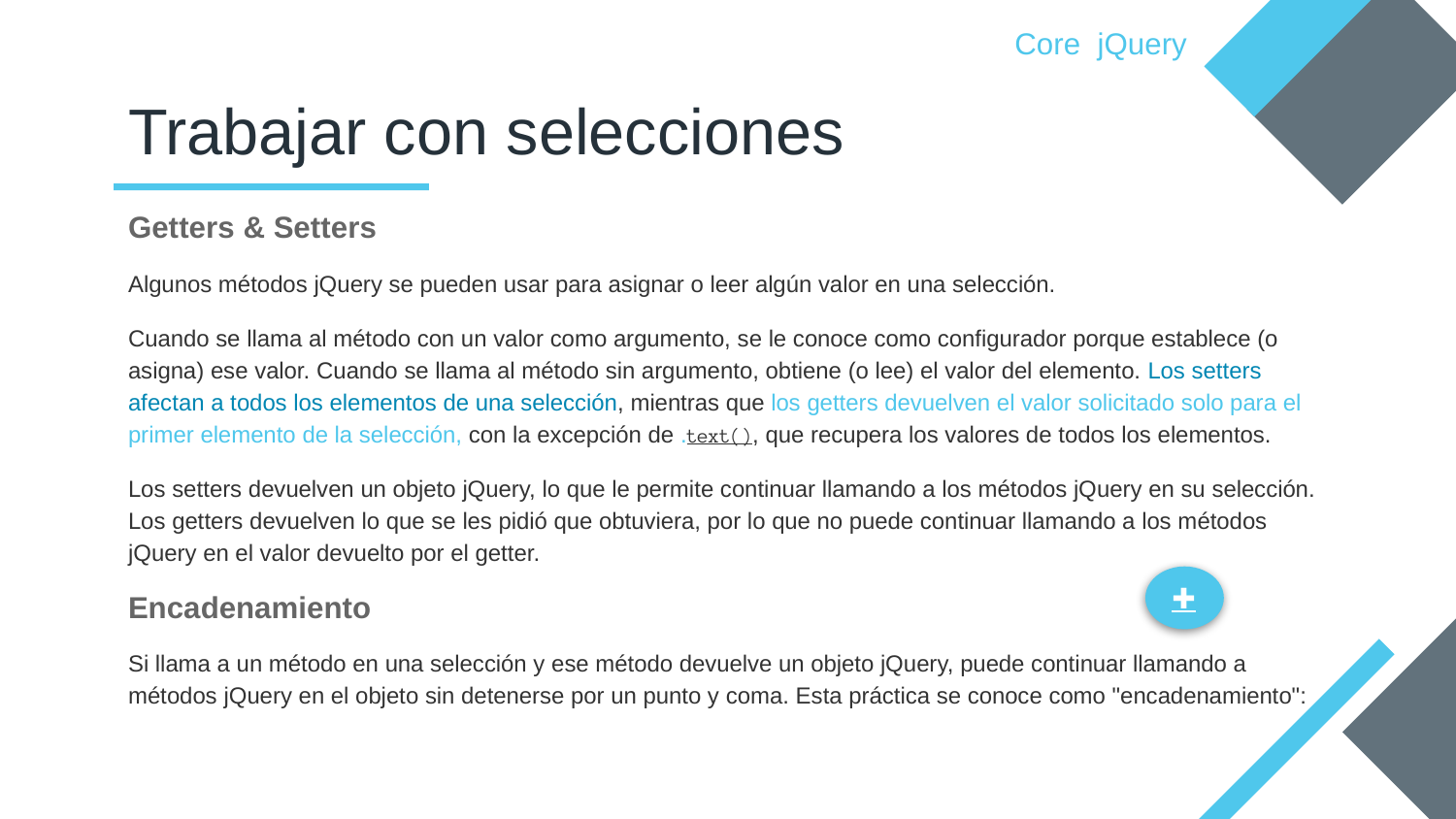

Core  jQuery
# Trabajar con selecciones
Getters & Setters
Algunos métodos jQuery se pueden usar para asignar o leer algún valor en una selección.
Cuando se llama al método con un valor como argumento, se le conoce como configurador porque establece (o asigna) ese valor. Cuando se llama al método sin argumento, obtiene (o lee) el valor del elemento. Los setters afectan a todos los elementos de una selección, mientras que los getters devuelven el valor solicitado solo para el primer elemento de la selección, con la excepción de .text(), que recupera los valores de todos los elementos.
Los setters devuelven un objeto jQuery, lo que le permite continuar llamando a los métodos jQuery en su selección. Los getters devuelven lo que se les pidió que obtuviera, por lo que no puede continuar llamando a los métodos jQuery en el valor devuelto por el getter.
Encadenamiento
Si llama a un método en una selección y ese método devuelve un objeto jQuery, puede continuar llamando a métodos jQuery en el objeto sin detenerse por un punto y coma. Esta práctica se conoce como "encadenamiento":

.

✚